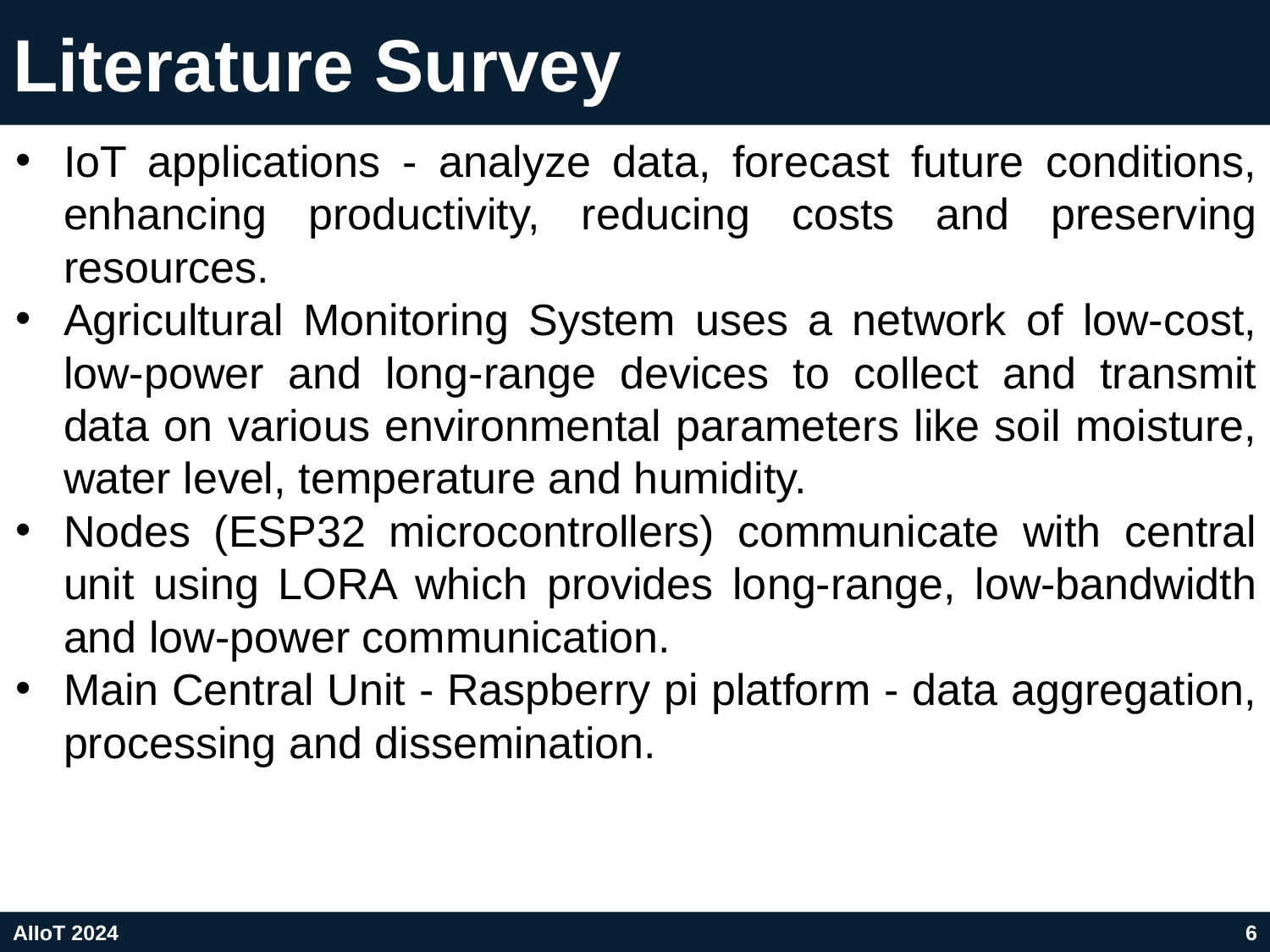

# Literature Survey
IoT applications - analyze data, forecast future conditions, enhancing productivity, reducing costs and preserving resources.
Agricultural Monitoring System uses a network of low-cost, low-power and long-range devices to collect and transmit data on various environmental parameters like soil moisture, water level, temperature and humidity.
Nodes (ESP32 microcontrollers) communicate with central unit using LORA which provides long-range, low-bandwidth and low-power communication.
Main Central Unit - Raspberry pi platform - data aggregation, processing and dissemination.

AIIoT 2024
6